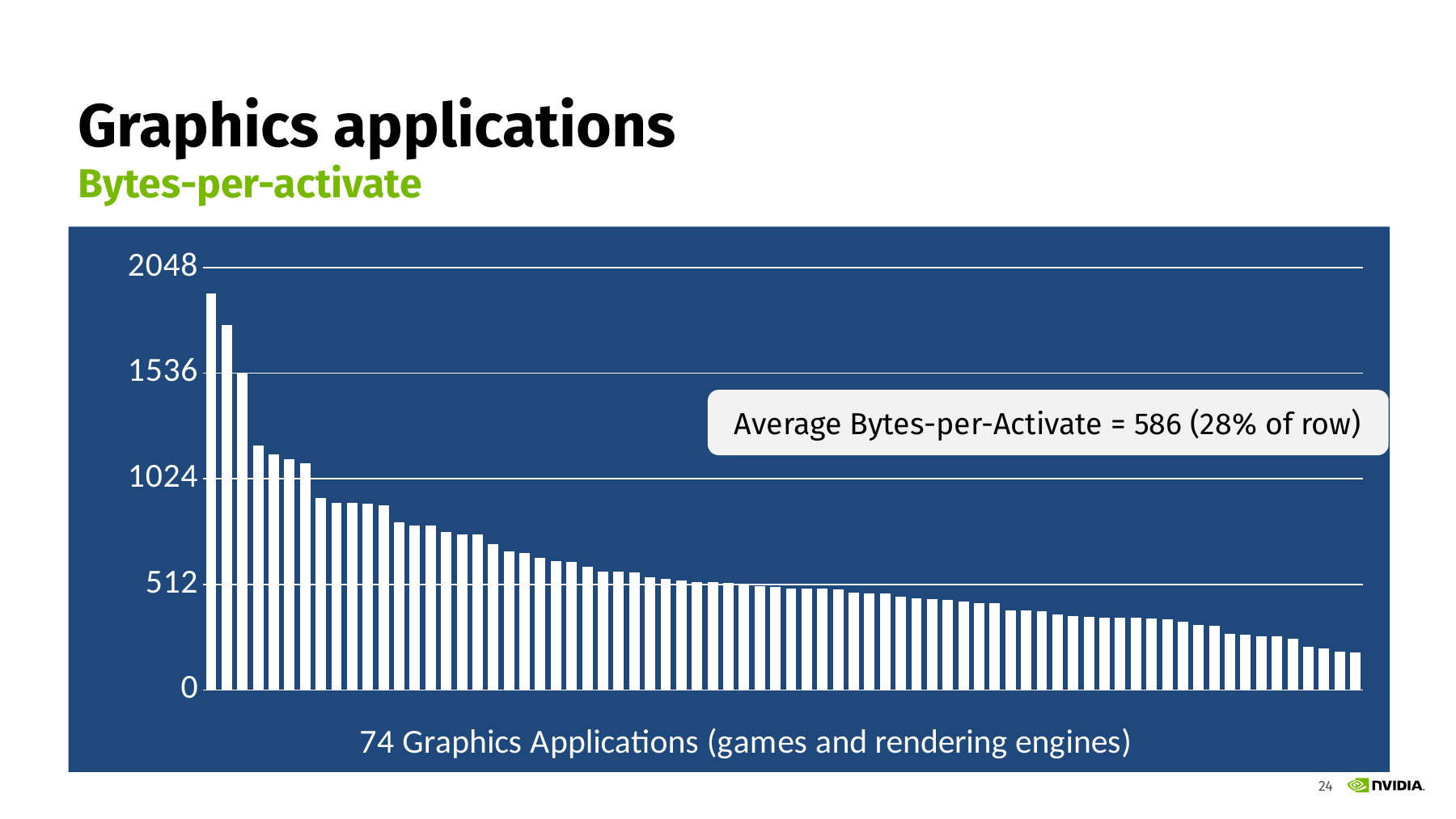

# Graphics applications
Bytes-per-activate

### Chart

| Category |  |
|---|---|
Average Bytes-per-Activate = 586 (28% of row)